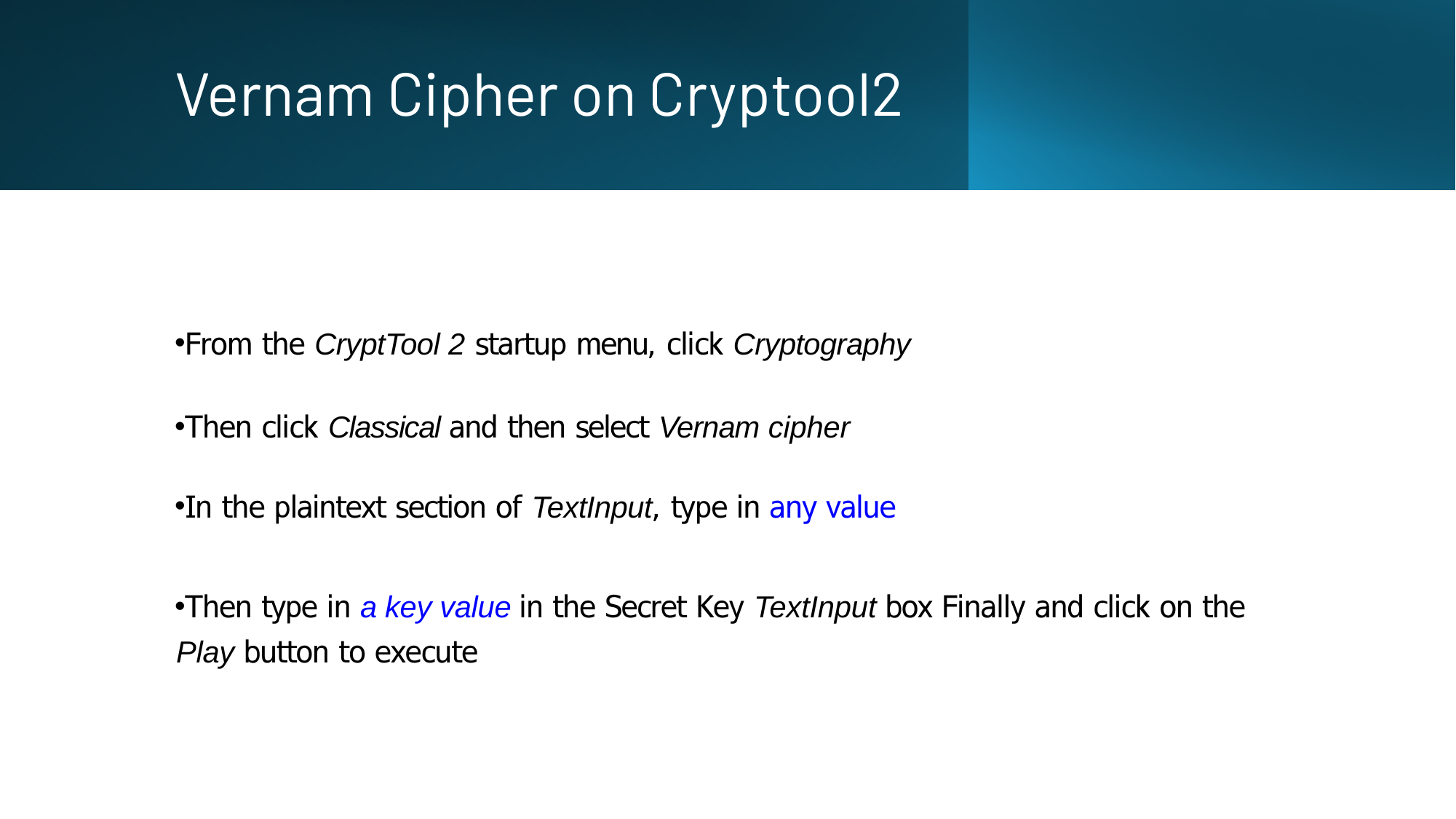

# Vernam Cipher on Cryptool2
From the CryptTool 2 startup menu, click Cryptography

Then click Classical and then select Vernam cipher

In the plaintext section of TextInput, type in any value

Then type in a key value in the Secret Key TextInput box Finally and click on the Play button to execute